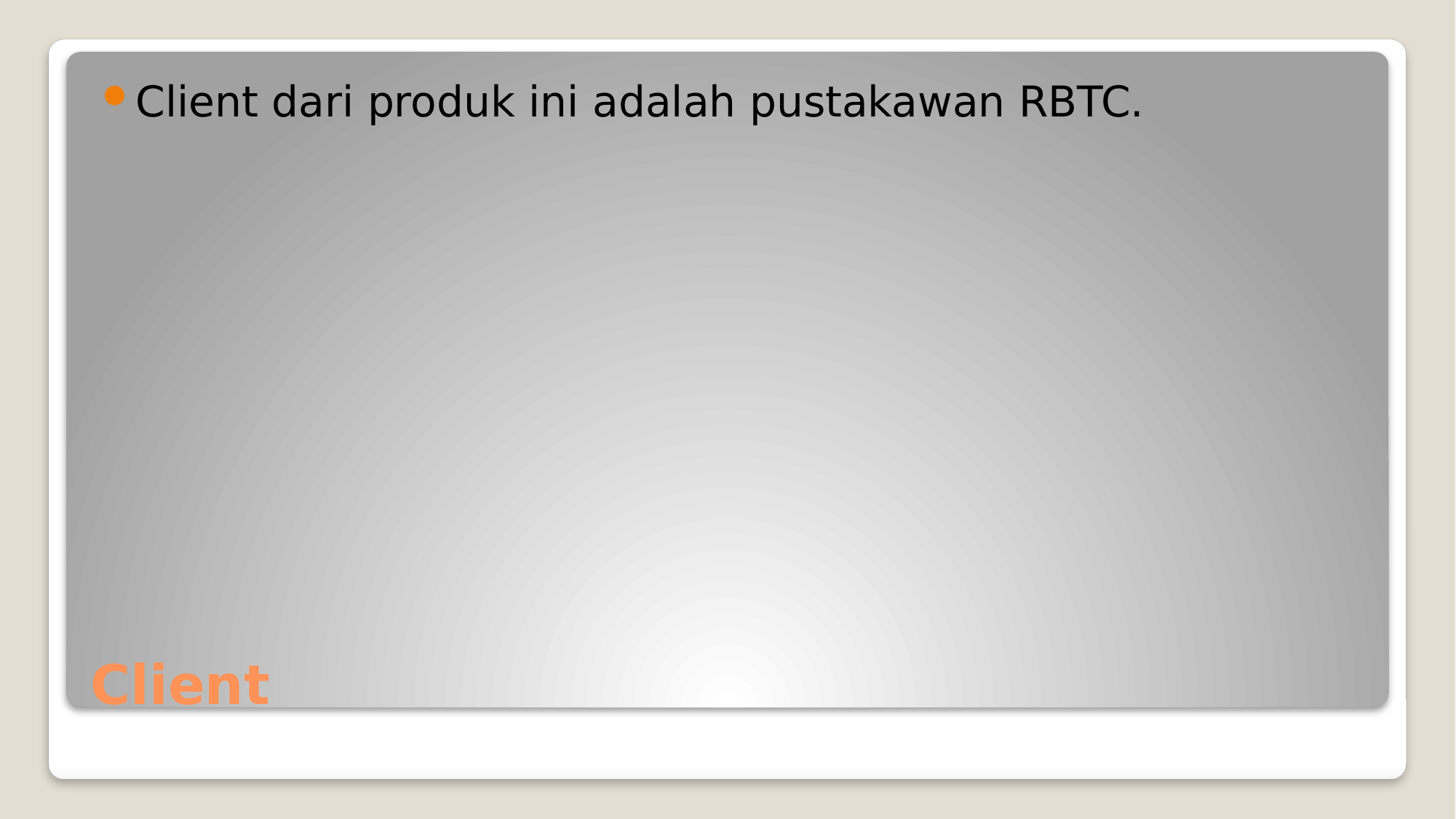

Client dari produk ini adalah pustakawan RBTC.
# Client